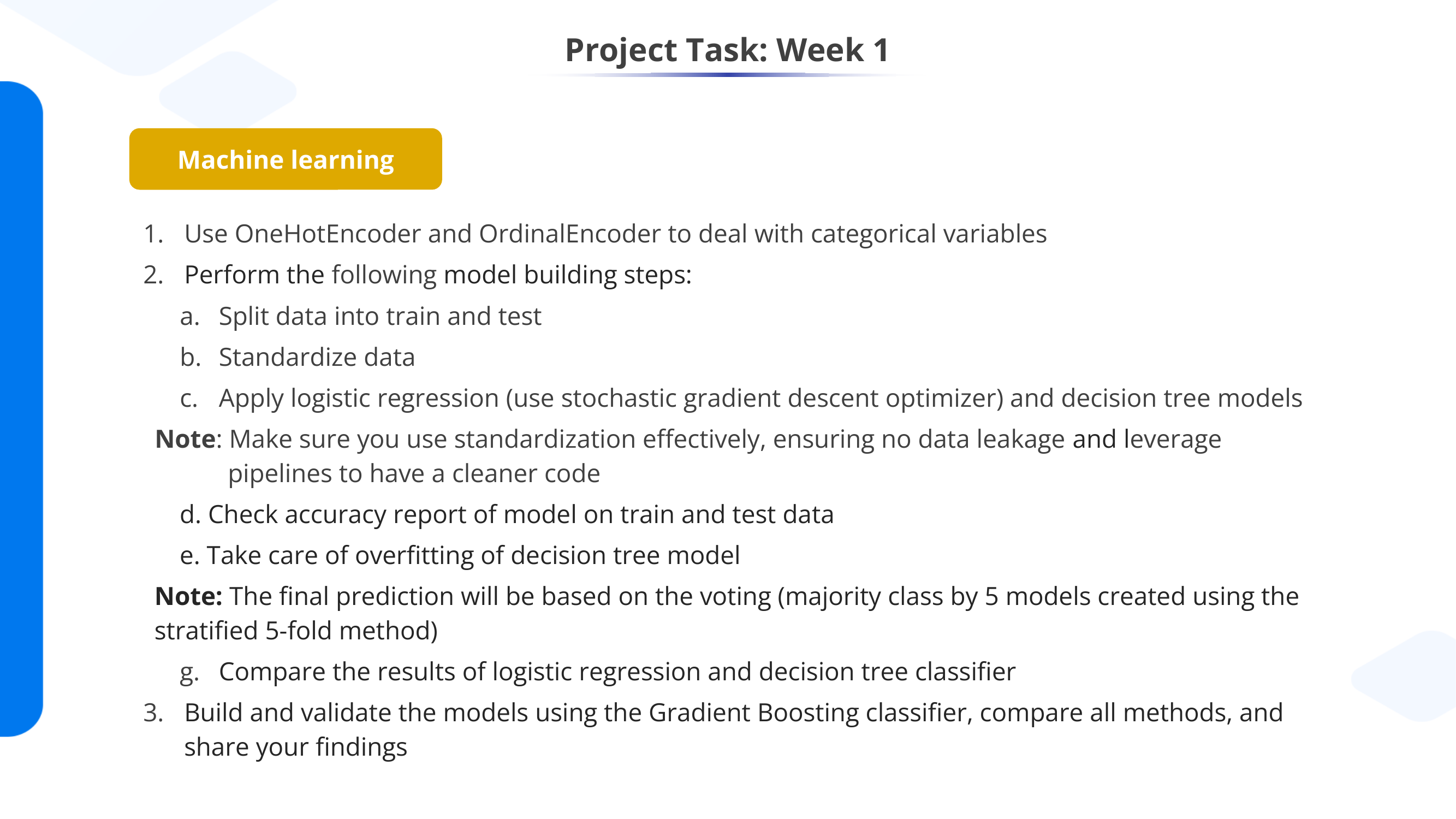

# Project Task: Week 1

Machine learning
Use OneHotEncoder and OrdinalEncoder to deal with categorical variables
Perform the following model building steps:
Split data into train and test
Standardize data
Apply logistic regression (use stochastic gradient descent optimizer) and decision tree models
Note: Make sure you use standardization effectively, ensuring no data leakage and leverage pipelines to have a cleaner code
d. Check accuracy report of model on train and test data
e. Take care of overfitting of decision tree model
Note: The final prediction will be based on the voting (majority class by 5 models created using the stratified 5-fold method)
Compare the results of logistic regression and decision tree classifier
Build and validate the models using the Gradient Boosting classifier, compare all methods, and share your findings